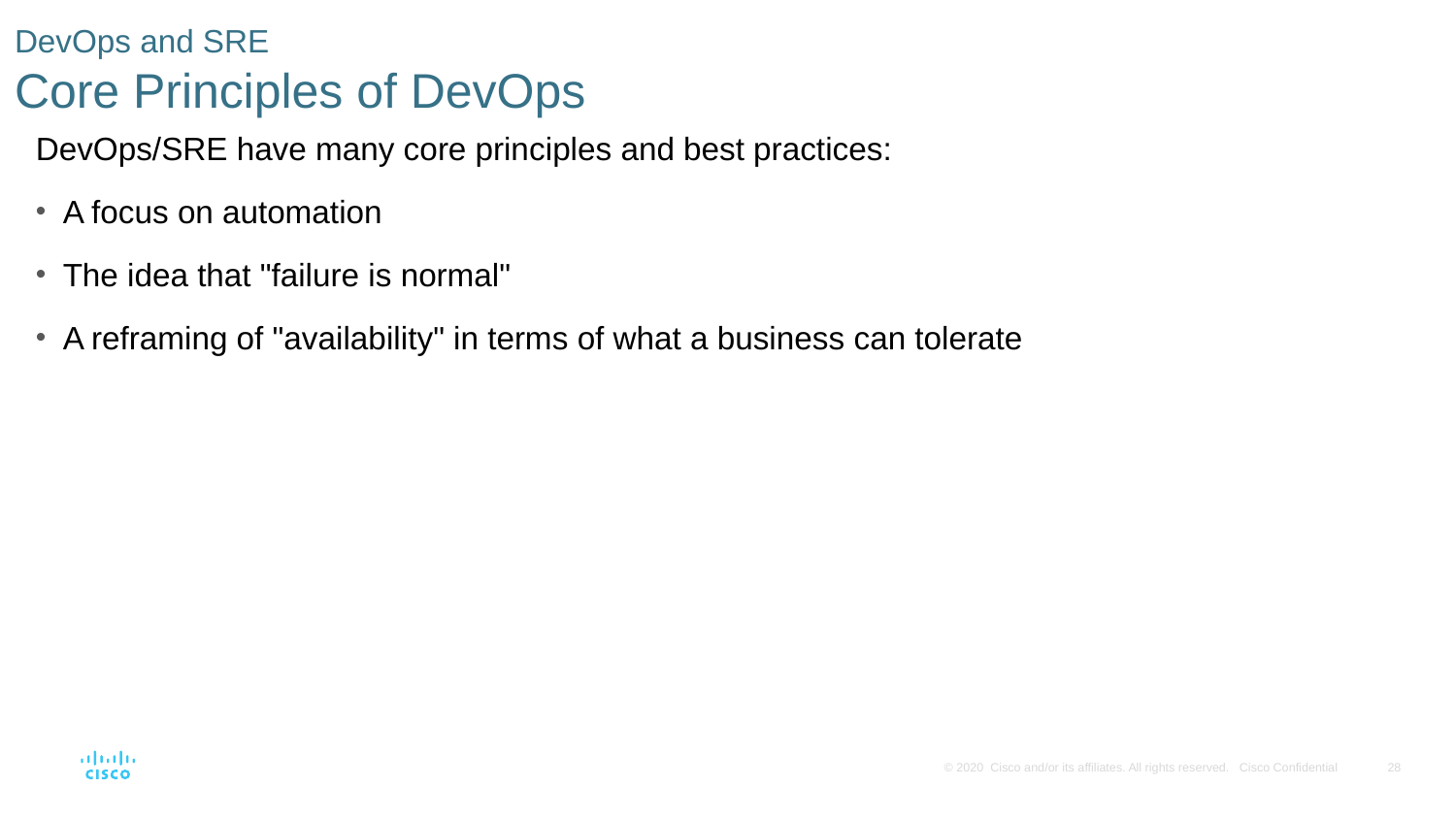

# DevOps and SRE Core Principles of DevOps
DevOps/SRE have many core principles and best practices:
A focus on automation
The idea that "failure is normal"
A reframing of "availability" in terms of what a business can tolerate